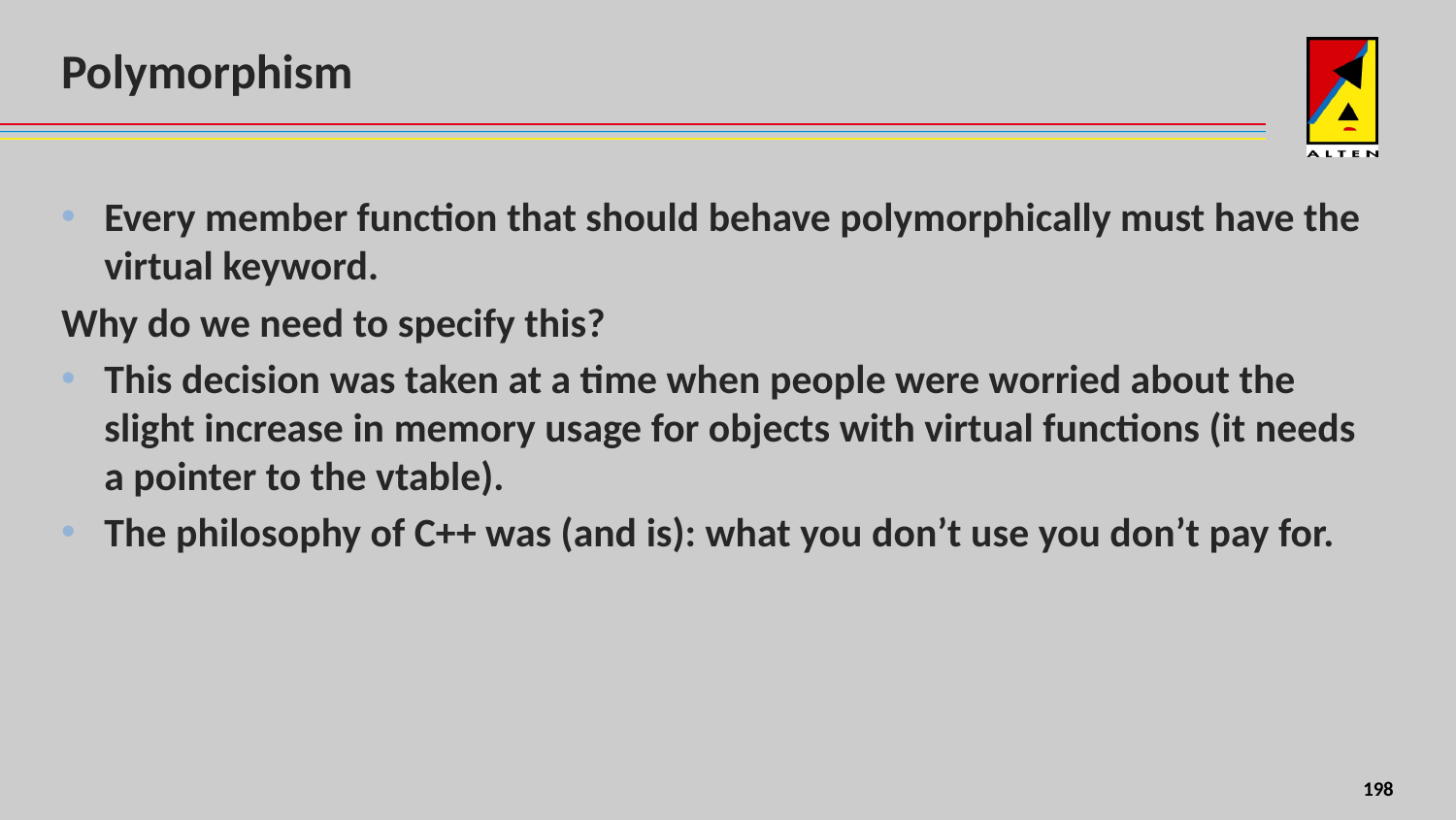

# Polymorphism
Every member function that should behave polymorphically must have the virtual keyword.
Why do we need to specify this?
This decision was taken at a time when people were worried about the slight increase in memory usage for objects with virtual functions (it needs a pointer to the vtable).
The philosophy of C++ was (and is): what you don’t use you don’t pay for.

198